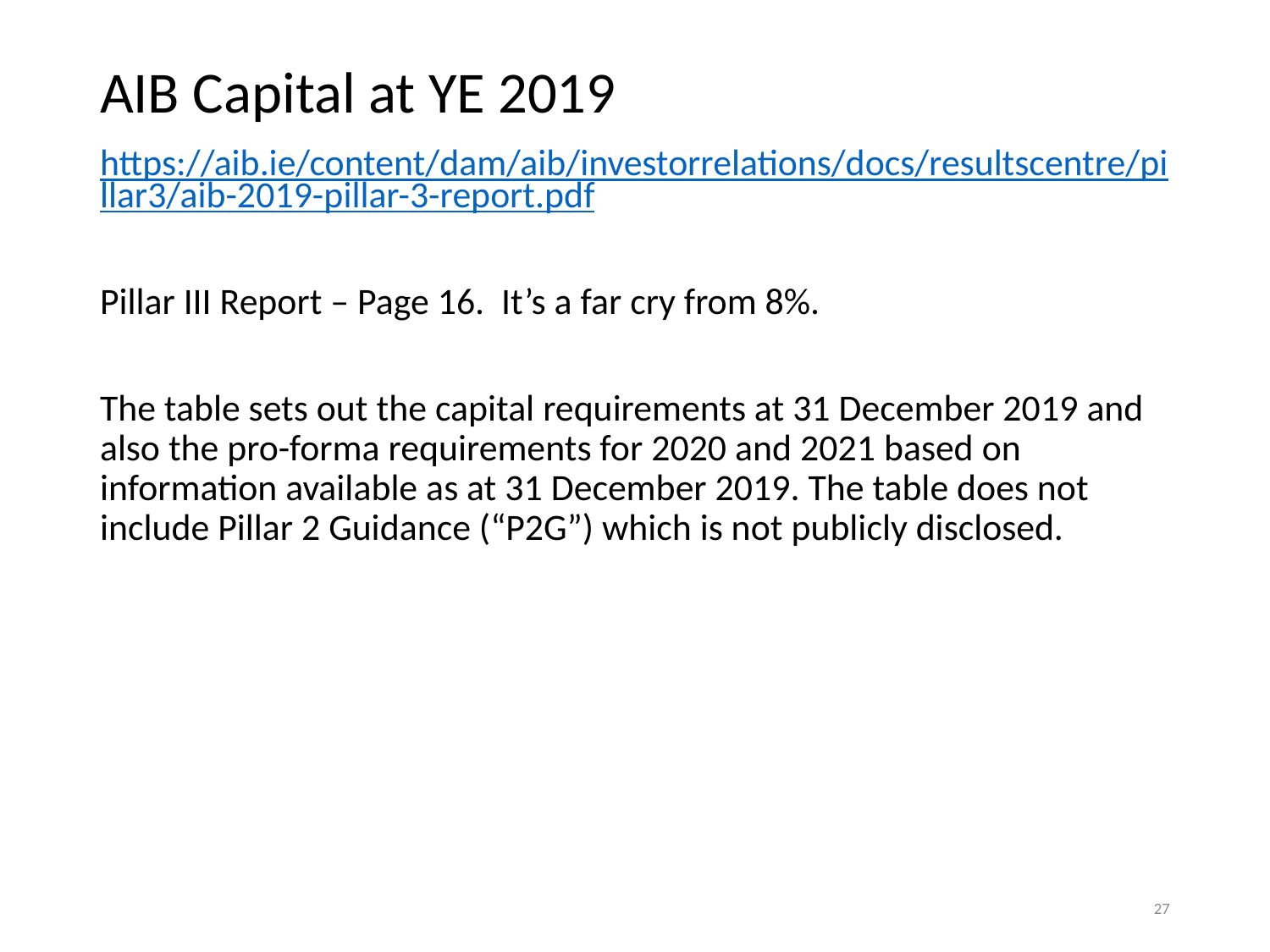

# AIB Capital at YE 2019
https://aib.ie/content/dam/aib/investorrelations/docs/resultscentre/pillar3/aib-2019-pillar-3-report.pdf

Pillar III Report – Page 16.  It’s a far cry from 8%.

The table sets out the capital requirements at 31 December 2019 and also the pro-forma requirements for 2020 and 2021 based on information available as at 31 December 2019. The table does not include Pillar 2 Guidance (“P2G”) which is not publicly disclosed.

27